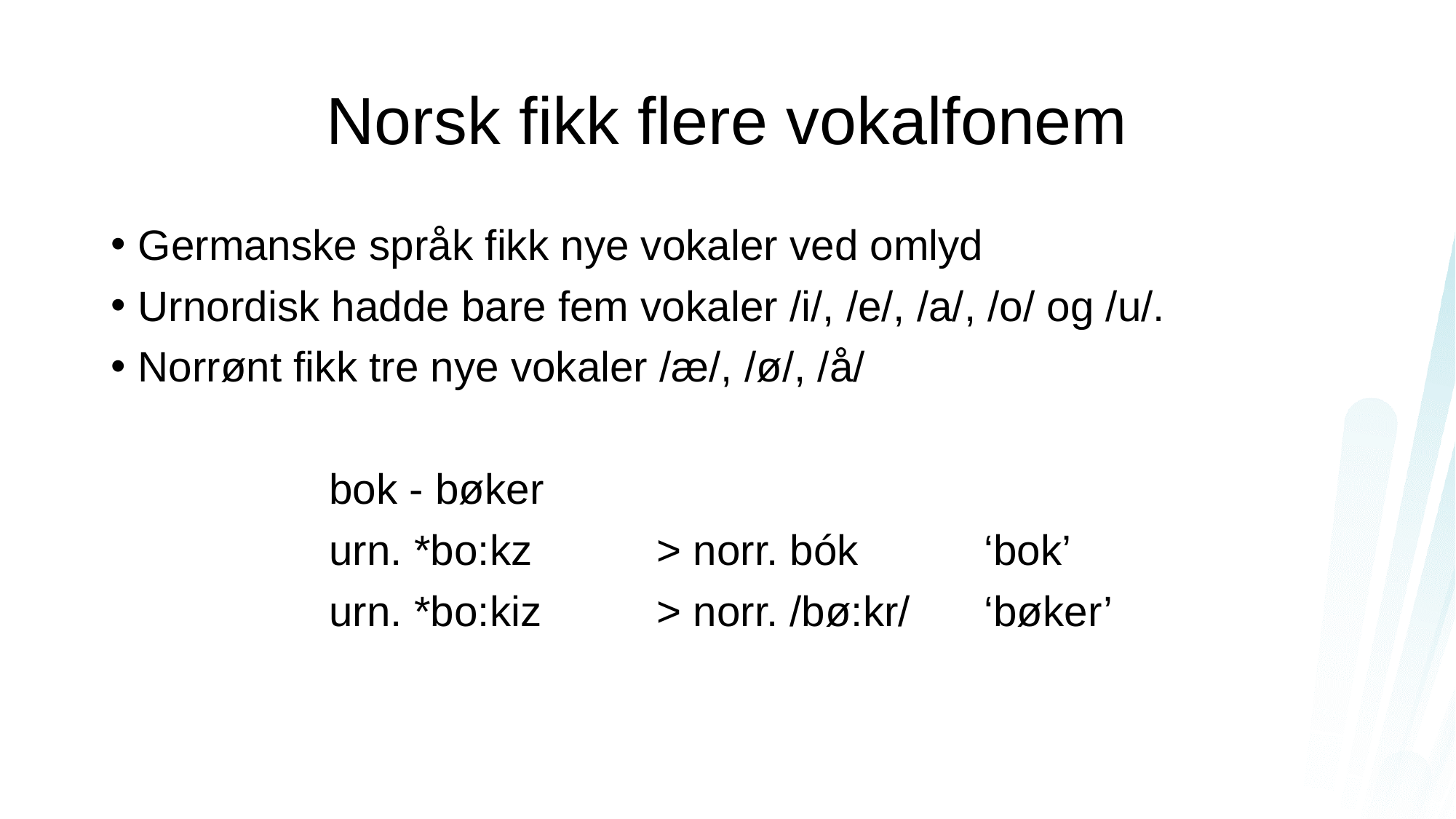

# Norsk fikk flere vokalfonem
Germanske språk fikk nye vokaler ved omlyd
Urnordisk hadde bare fem vokaler /i/, /e/, /a/, /o/ og /u/.
Norrønt fikk tre nye vokaler /æ/, /ø/, /å/

		bok - bøker
		urn. *bo:kz 		> norr. bók 		‘bok’
		urn. *bo:kiz		> norr. /bø:kr/ 	‘bøker’